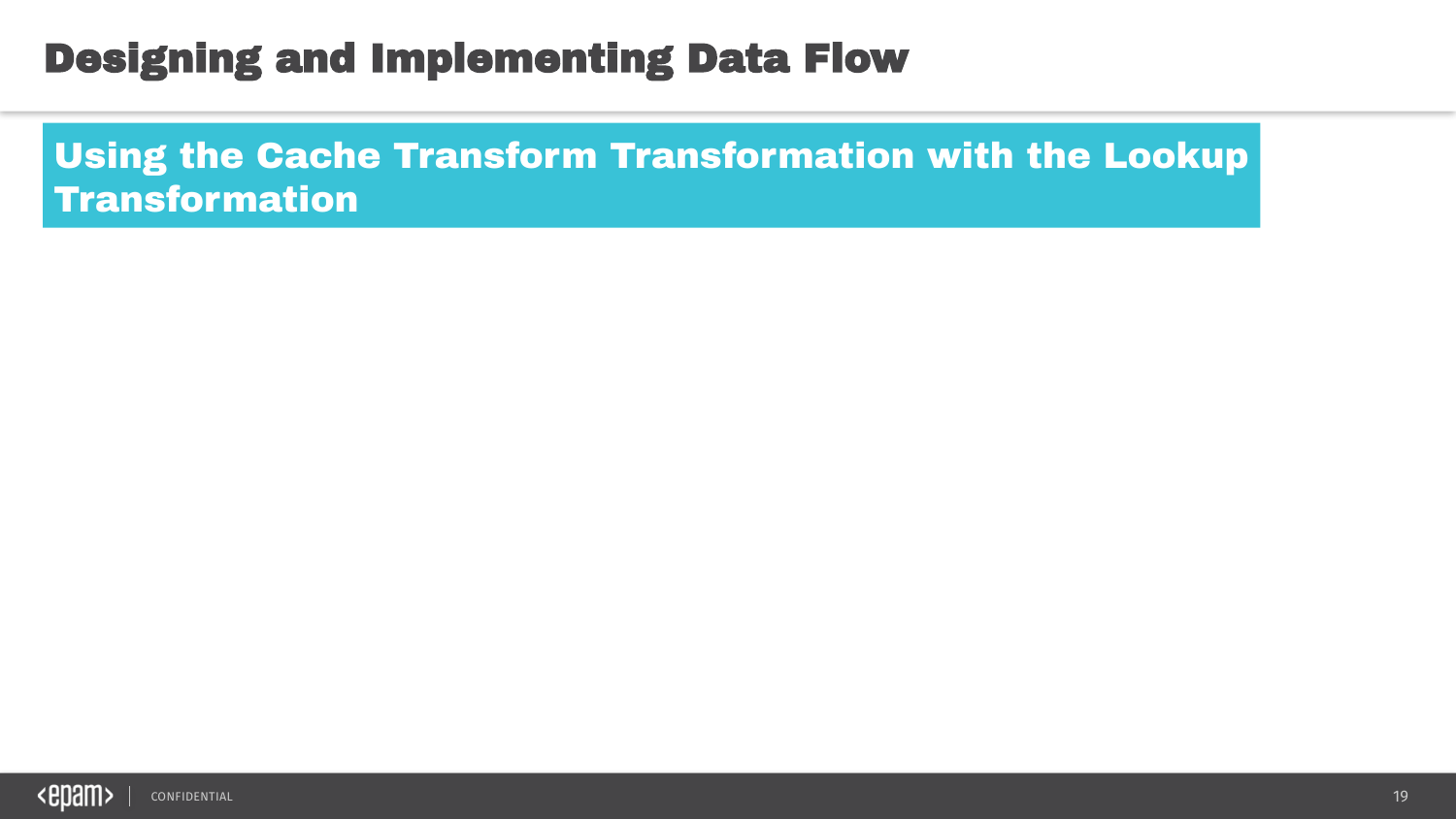

Designing and Implementing Data Flow
Using the Cache Transform Transformation with the Lookup
Transformation